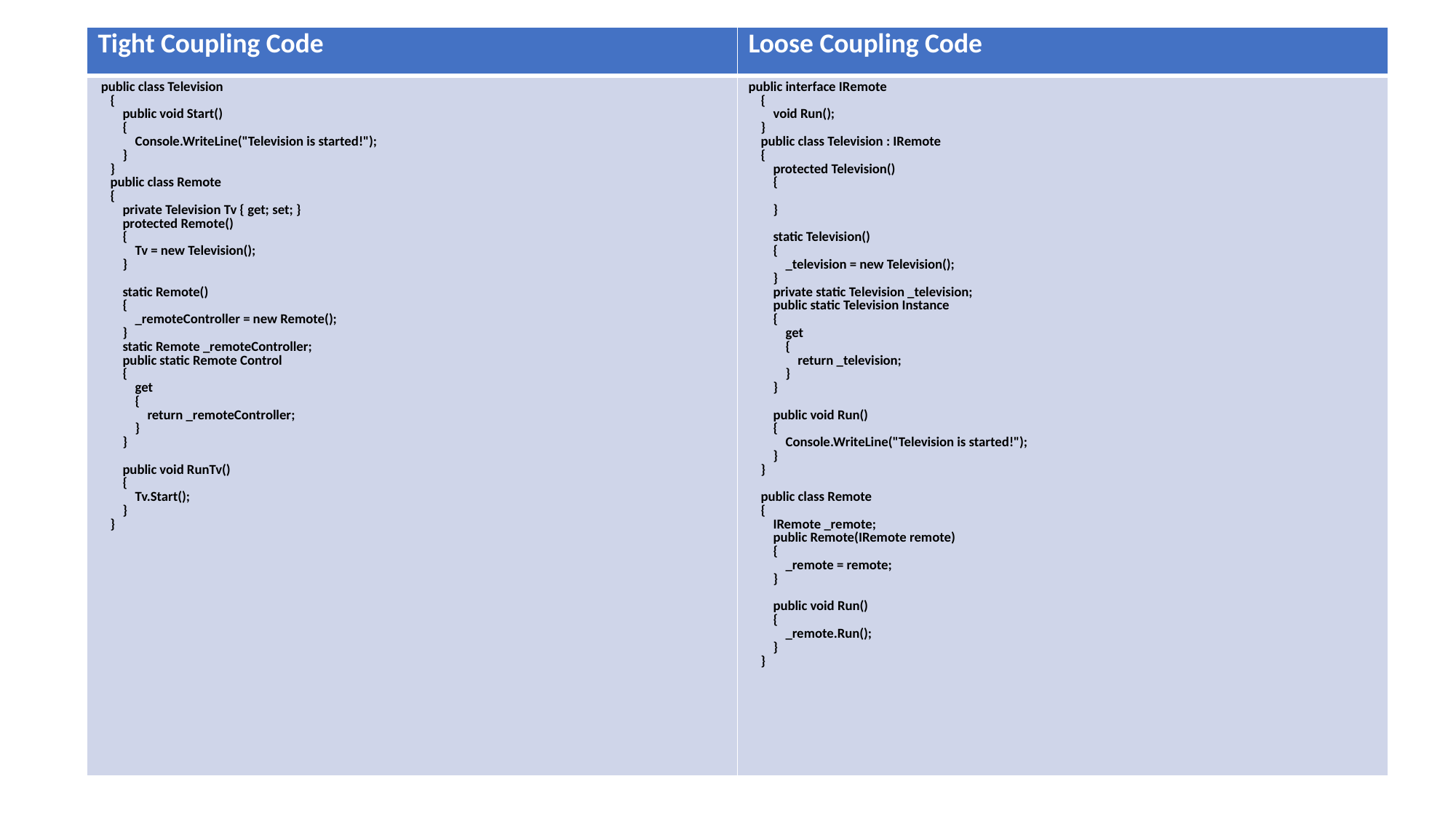

| Tight Coupling Code | Loose Coupling Code |
| --- | --- |
| public class Television { public void Start() { Console.WriteLine("Television is started!"); } } public class Remote { private Television Tv { get; set; } protected Remote() { Tv = new Television(); } static Remote() { \_remoteController = new Remote(); } static Remote \_remoteController; public static Remote Control { get { return \_remoteController; } } public void RunTv() { Tv.Start(); } } | public interface IRemote { void Run(); } public class Television : IRemote { protected Television() { } static Television() { \_television = new Television(); } private static Television \_television; public static Television Instance { get { return \_television; } } public void Run() { Console.WriteLine("Television is started!"); } } public class Remote { IRemote \_remote; public Remote(IRemote remote) { \_remote = remote; } public void Run() { \_remote.Run(); } } |